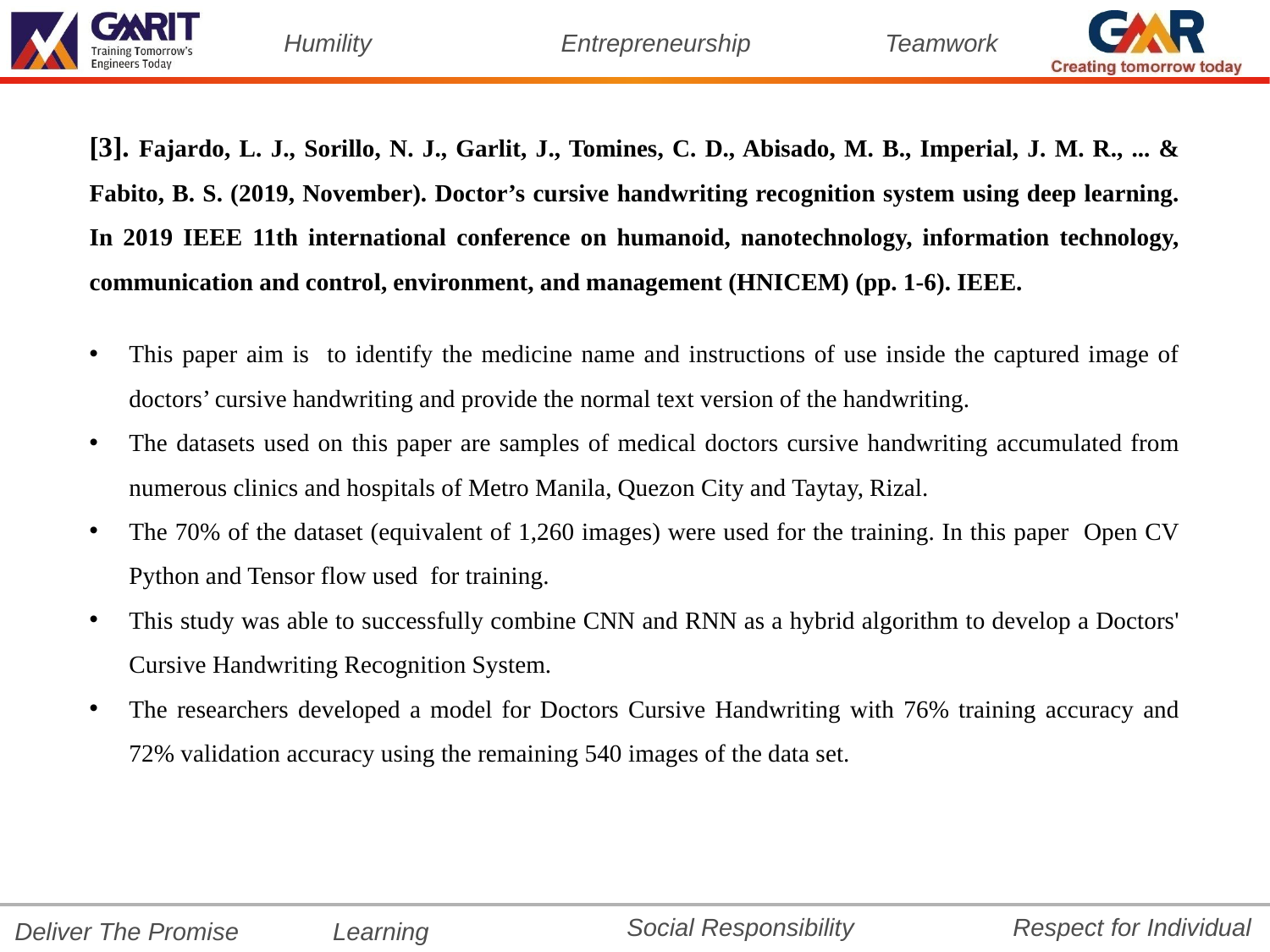

[3]. Fajardo, L. J., Sorillo, N. J., Garlit, J., Tomines, C. D., Abisado, M. B., Imperial, J. M. R., ... & Fabito, B. S. (2019, November). Doctor’s cursive handwriting recognition system using deep learning. In 2019 IEEE 11th international conference on humanoid, nanotechnology, information technology, communication and control, environment, and management (HNICEM) (pp. 1-6). IEEE.
This paper aim is  to identify the medicine name and instructions of use inside the captured image of doctors’ cursive handwriting and provide the normal text version of the handwriting.
The datasets used on this paper are samples of medical doctors cursive handwriting accumulated from numerous clinics and hospitals of Metro Manila, Quezon City and Taytay, Rizal.
The 70% of the dataset (equivalent of 1,260 images) were used for the training. In this paper  Open CV Python and Tensor flow used  for training.
This study was able to successfully combine CNN and RNN as a hybrid algorithm to develop a Doctors' Cursive Handwriting Recognition System.
The researchers developed a model for Doctors Cursive Handwriting with 76% training accuracy and 72% validation accuracy using the remaining 540 images of the data set.